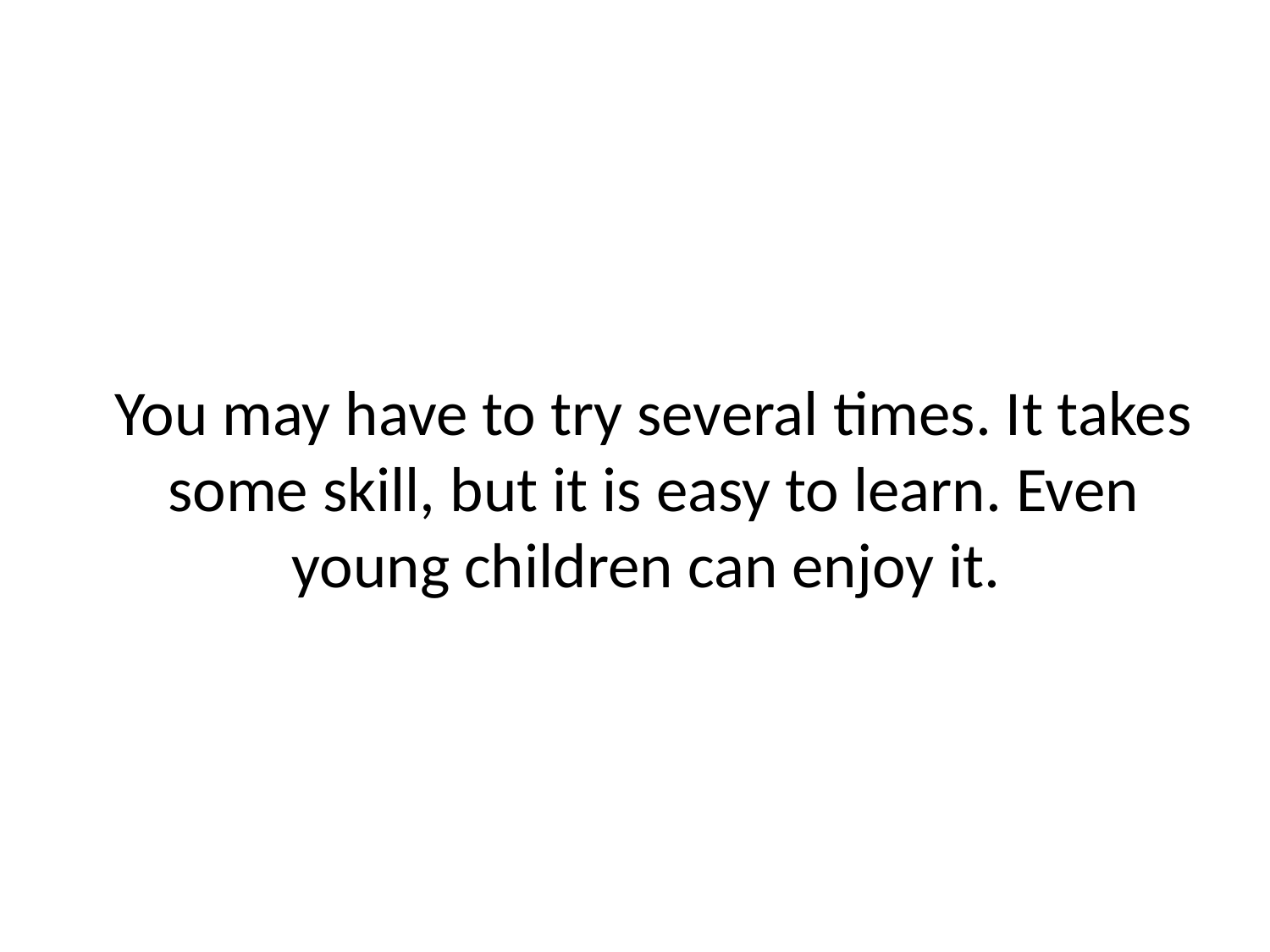

You may have to try several times. It takes some skill, but it is easy to learn. Even young children can enjoy it.